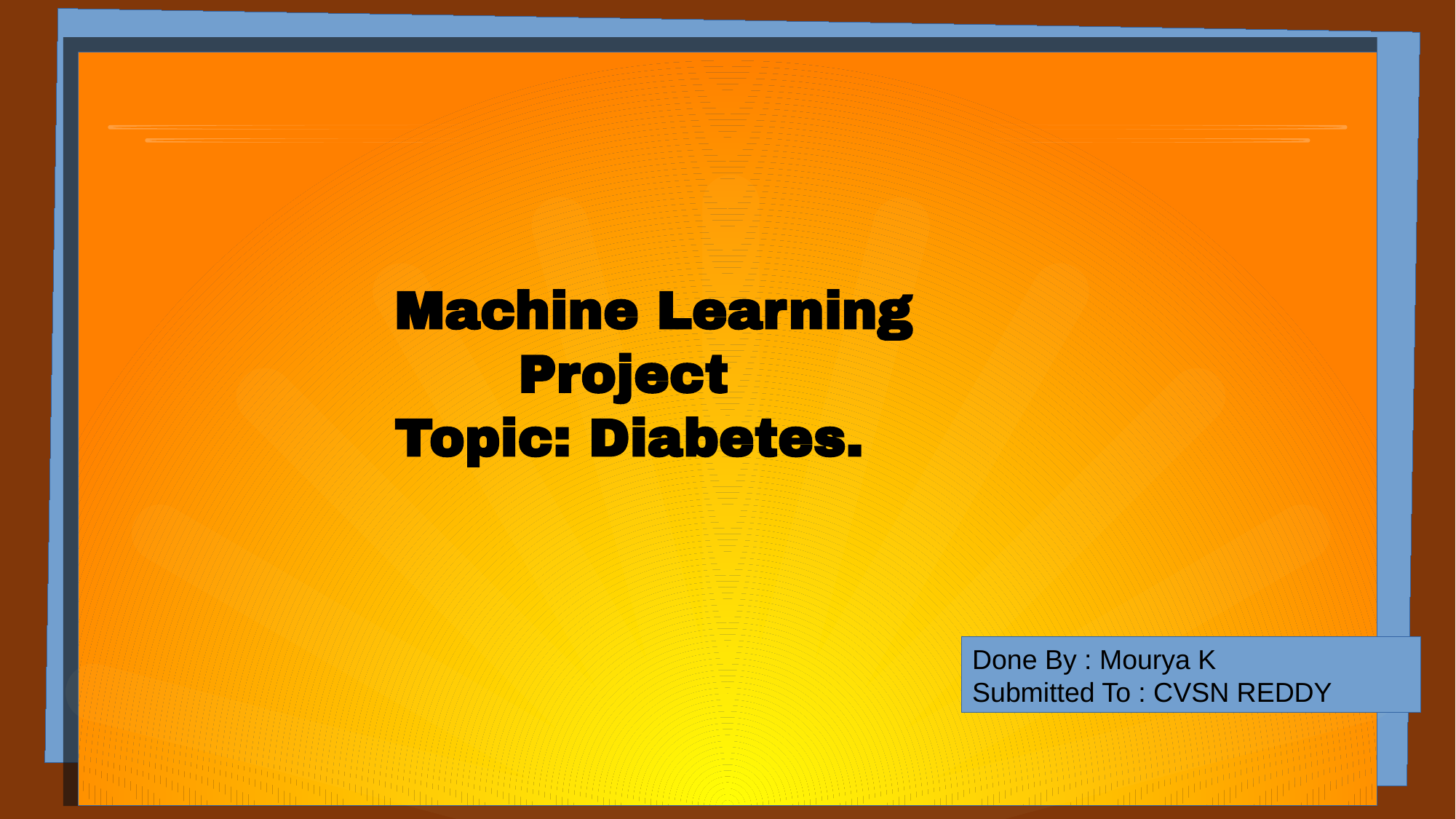

Machine Learning
       Project
Topic: Diabetes.
Done By : Mourya K
Submitted To : CVSN REDDY